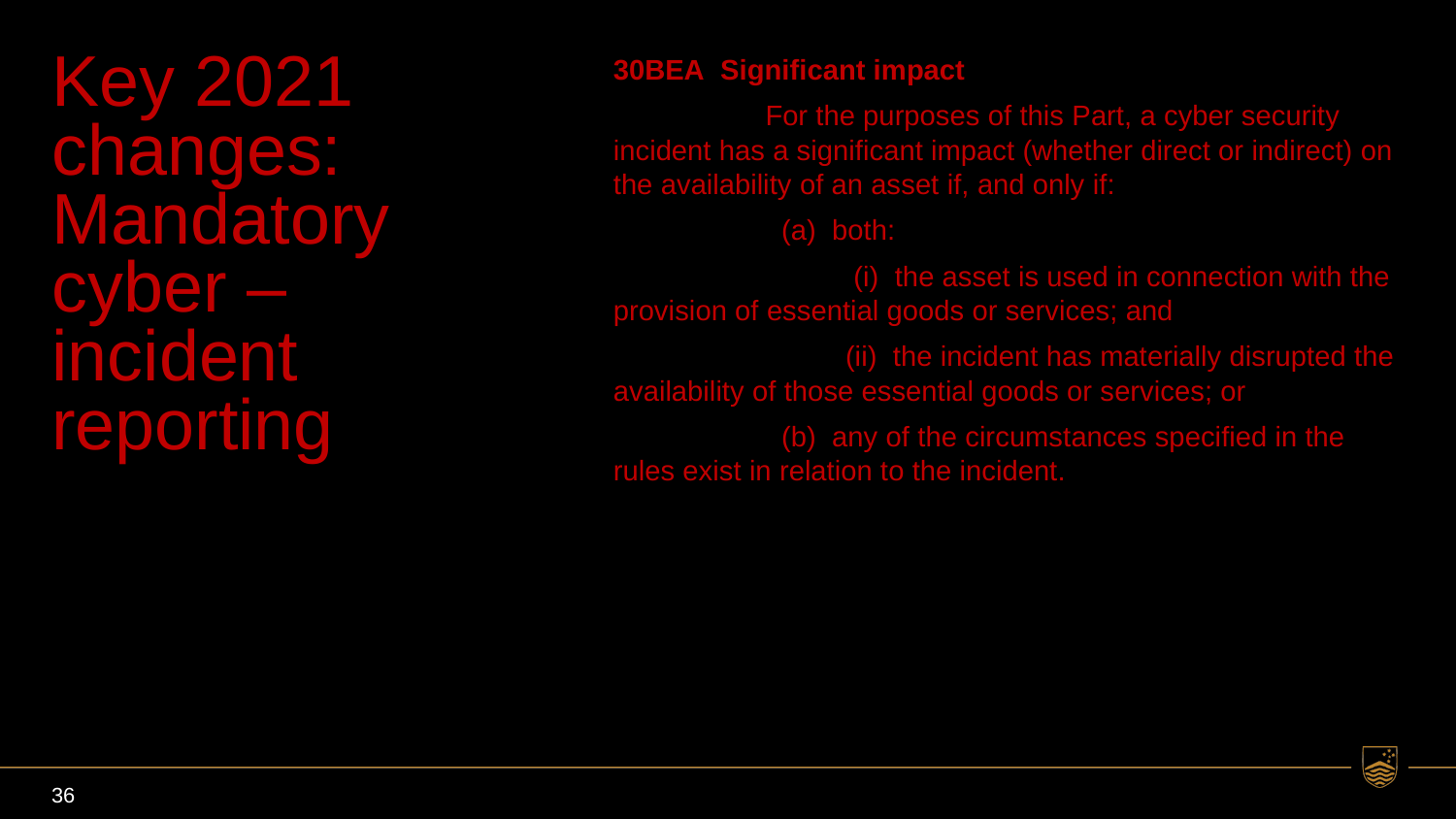

# Key 2021 changes:  Mandatory cyber –incident reporting
30BEA  Significant impact
                   For the purposes of this Part, a cyber security incident has a significant impact (whether direct or indirect) on the availability of an asset if, and only if:
                     (a)  both:
                              (i)  the asset is used in connection with the provision of essential goods or services; and
                             (ii)  the incident has materially disrupted the availability of those essential goods or services; or
                     (b)  any of the circumstances specified in the rules exist in relation to the incident.

36